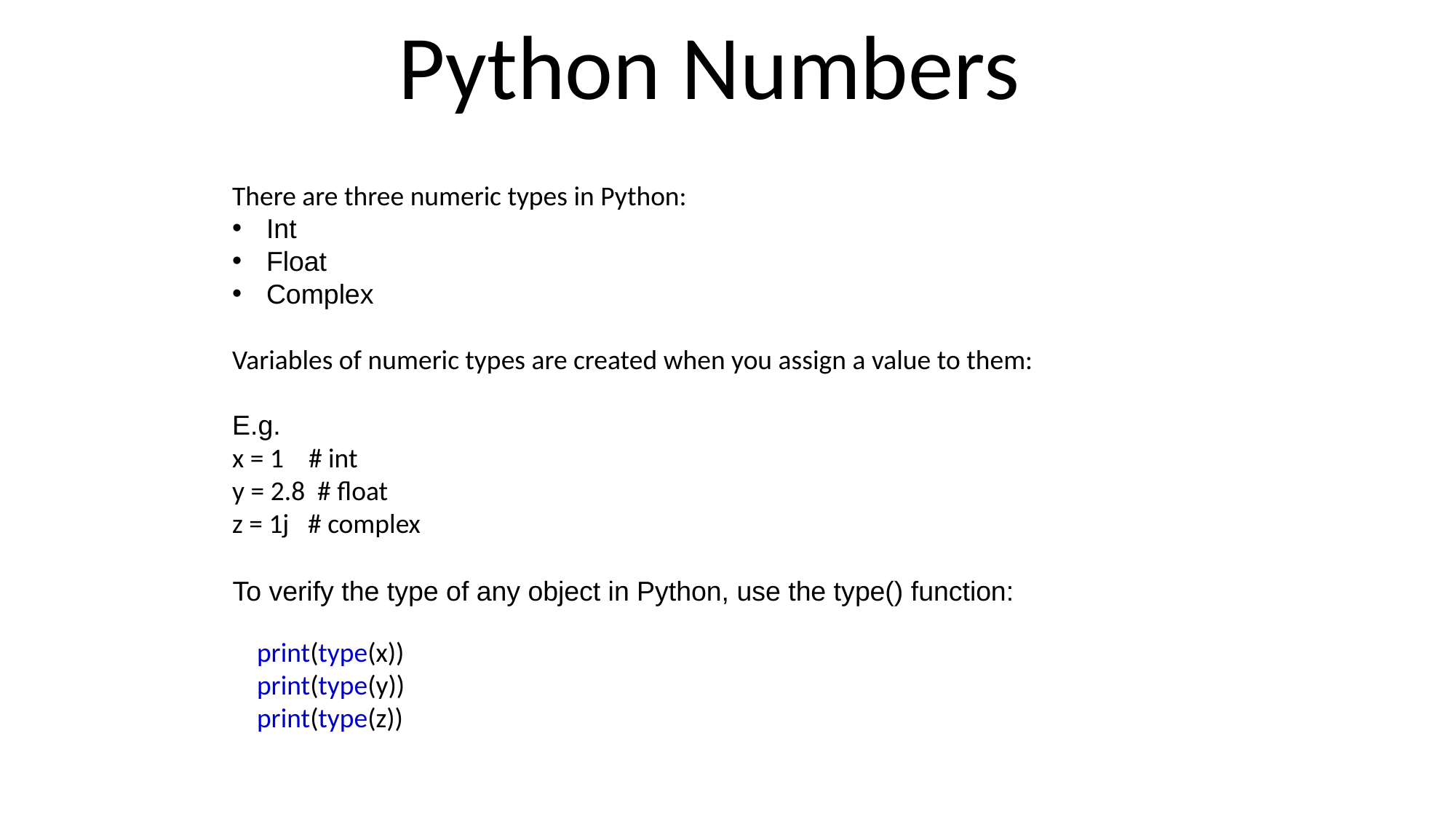

# Python Numbers
There are three numeric types in Python:
Int
Float
Complex

Variables of numeric types are created when you assign a value to them:

E.g.
x = 1    # int
y = 2.8  # float
z = 1j   # complex

To verify the type of any object in Python, use the type() function:
print(type(x))
print(type(y))
print(type(z))